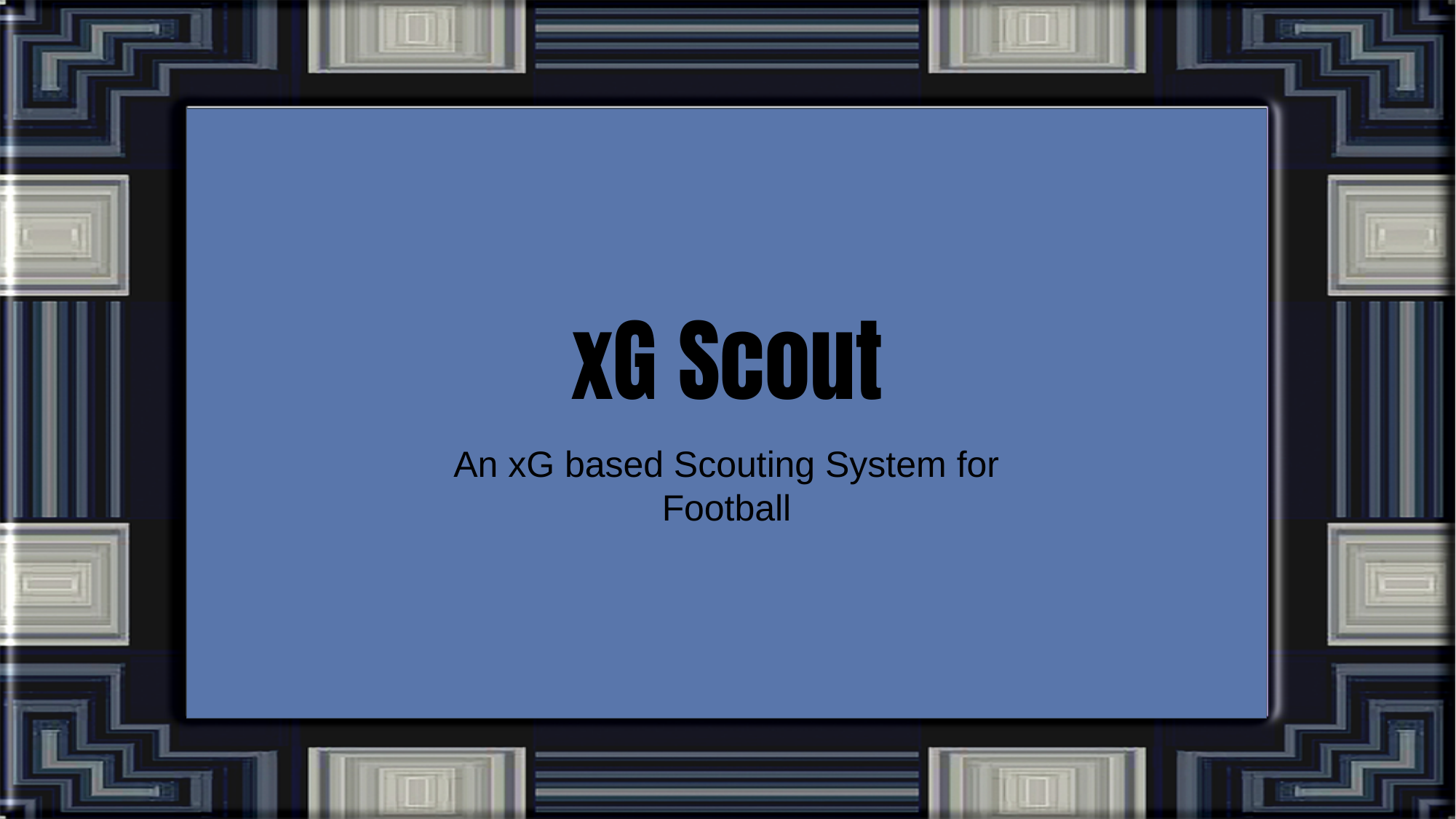

# Scouting Network
xG Scout
Powered by xG
An xG based Scouting System for Football